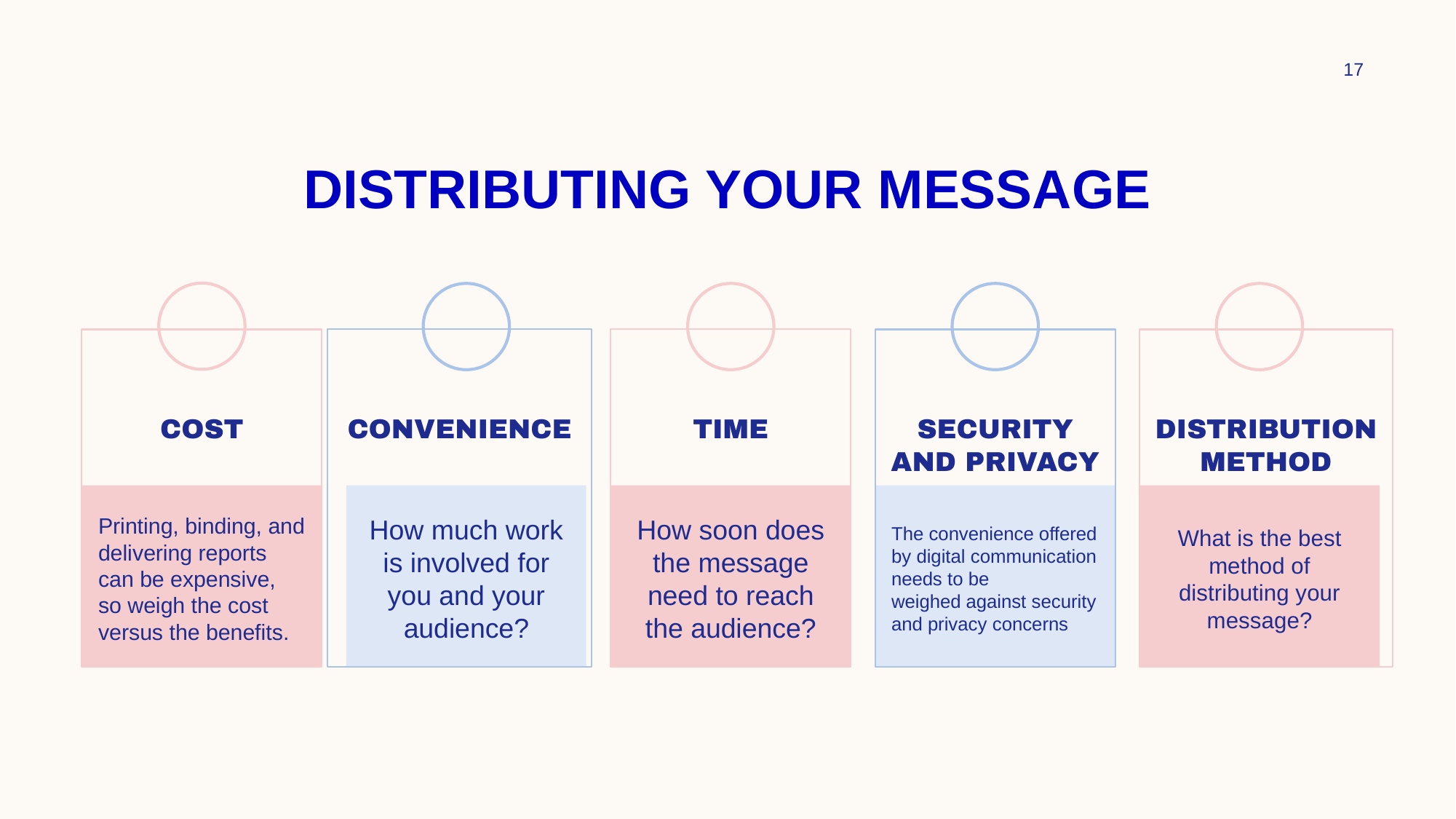

17
# Distributing Your Message

Time
Convenience
Cost
Security and privacy
Distribution method
Printing, binding, and delivering reports can be expensive,
so weigh the cost versus the benefits.
How much work is involved for you and your audience?
How soon does the message need to reach the audience?
The convenience offered by digital communication needs to be
weighed against security and privacy concerns
What is the best method of distributing your message?